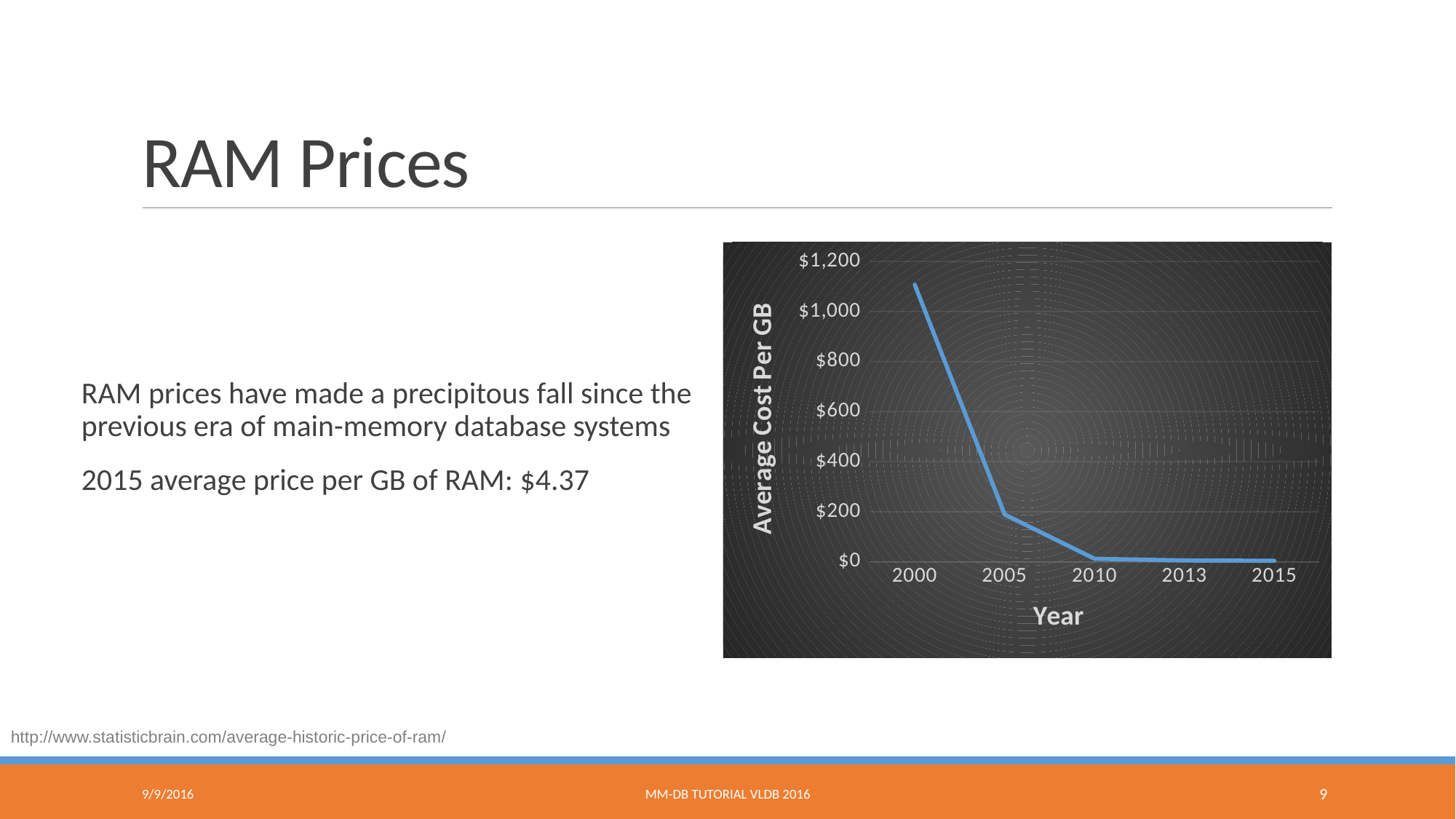

# RAM Prices

### Chart

| Category | Average Cost Per GB |
|---|---|
| 2000 | 1107.0 |
| 2005 | 189.0 |
| 2010 | 12.37 |
| 2013 | 5.5 |
| 2015 | 4.37 |

RAM prices have made a precipitous fall since the previous era of main-memory database systems
2015 average price per GB of RAM: $4.37

http://www.statisticbrain.com/average-historic-price-of-ram/
9/9/2016
MM-DB Tutorial VLDB 2016
9